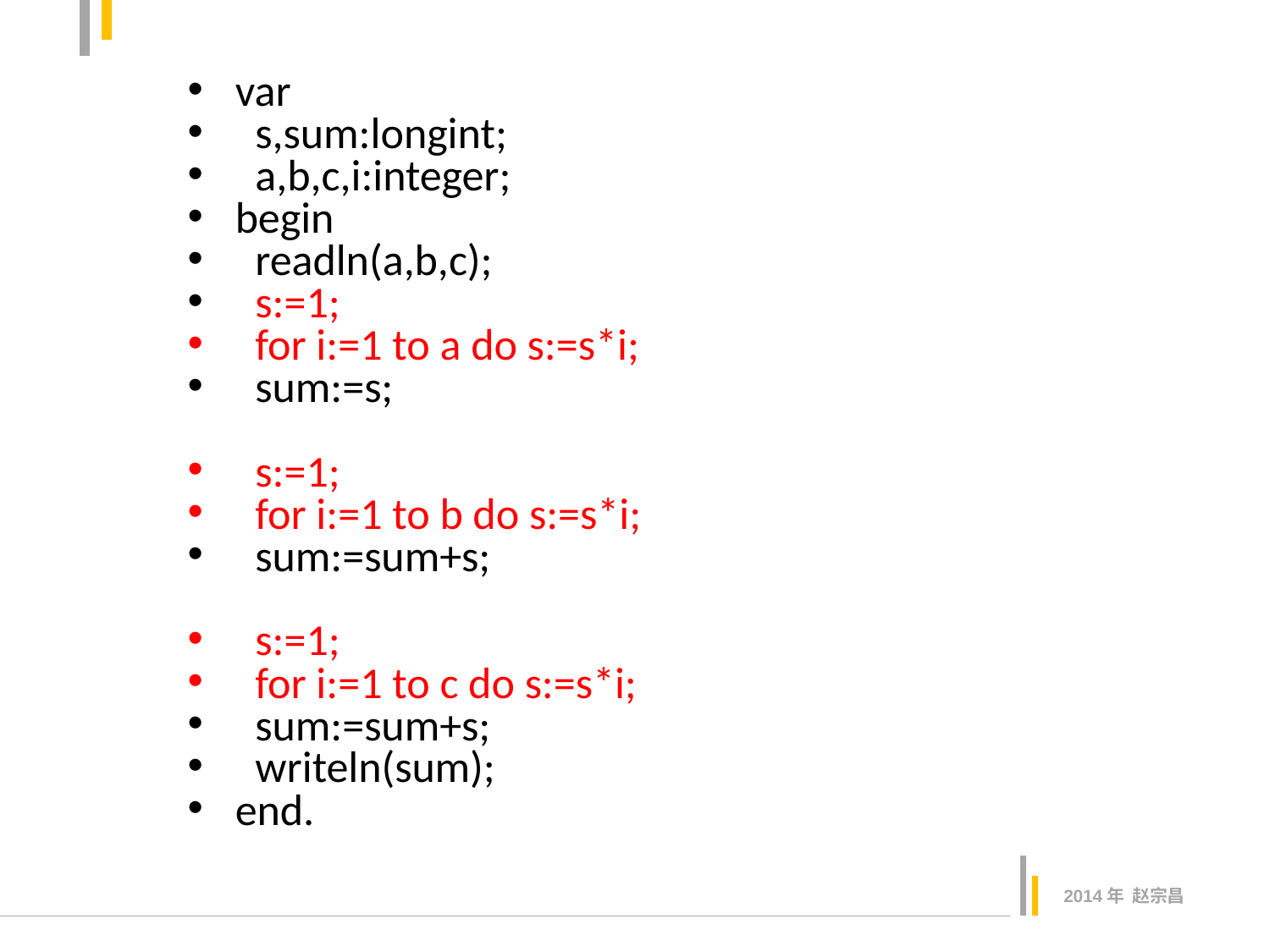

var
  s,sum:longint;
  a,b,c,i:integer;
begin
  readln(a,b,c);
  s:=1;
  for i:=1 to a do s:=s*i;
  sum:=s;

  s:=1;
  for i:=1 to b do s:=s*i;
  sum:=sum+s;

  s:=1;
  for i:=1 to c do s:=s*i;
  sum:=sum+s;
  writeln(sum);
end.